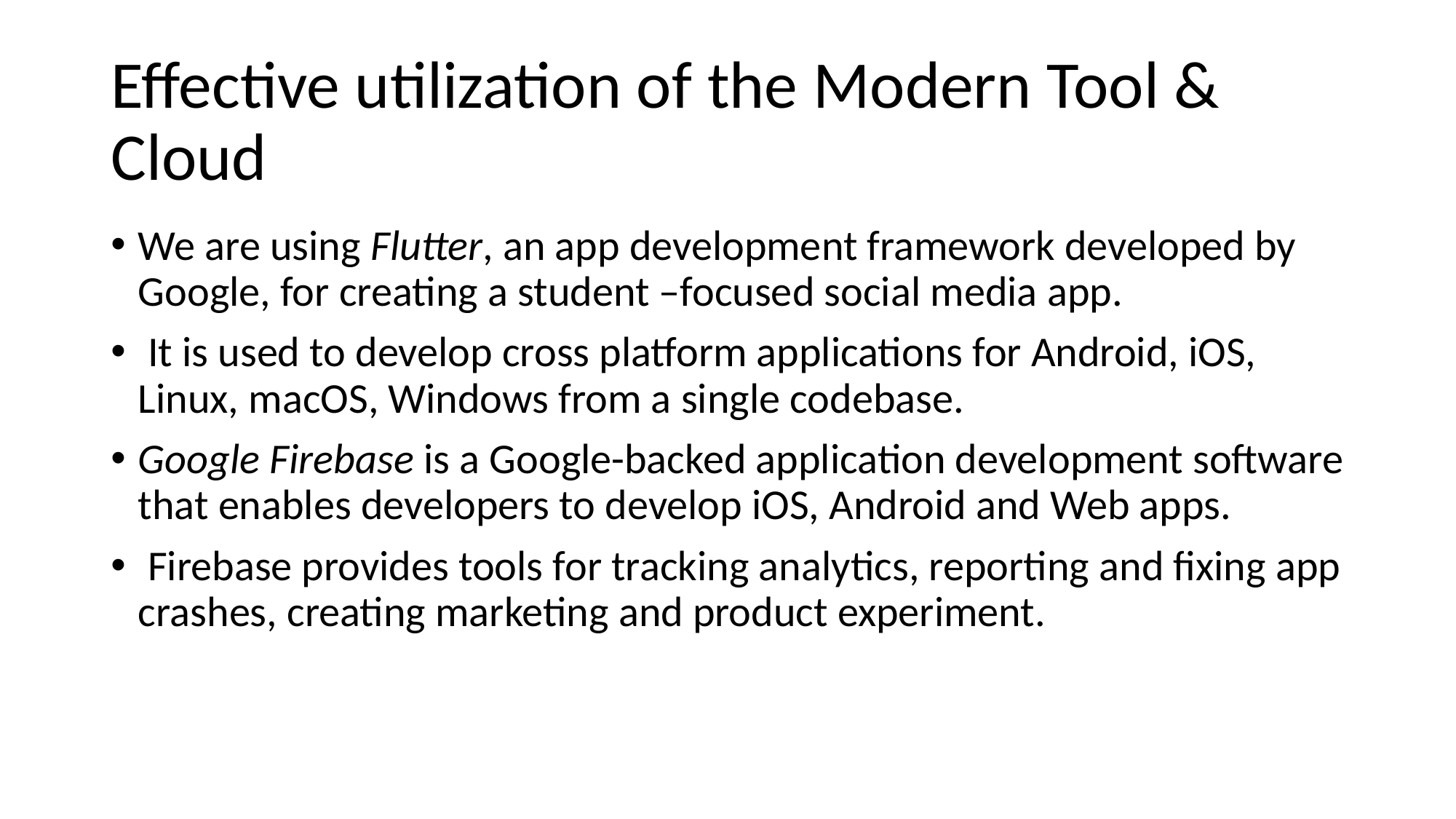

# Effective utilization of the Modern Tool & Cloud
We are using Flutter, an app development framework developed by Google, for creating a student –focused social media app.
 It is used to develop cross platform applications for Android, iOS, Linux, macOS, Windows from a single codebase.
Google Firebase is a Google-backed application development software that enables developers to develop iOS, Android and Web apps.
 Firebase provides tools for tracking analytics, reporting and fixing app crashes, creating marketing and product experiment.